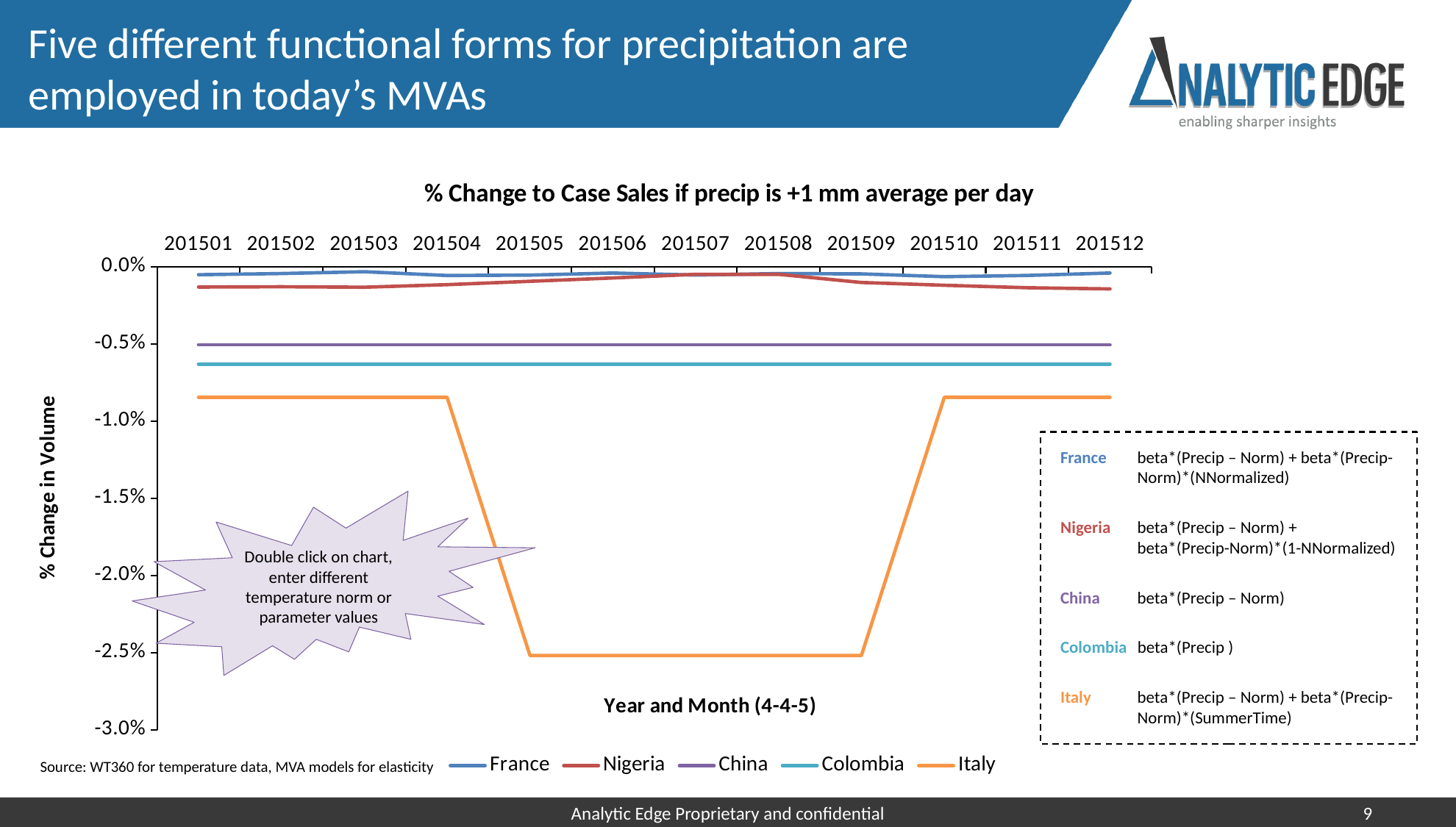

# Five different functional forms for precipitation are employed in today’s MVAs

### Chart: % Change to Case Sales if precip is +1 mm average per day

| Category | France | Nigeria | China | Colombia | Italy |
|---|---|---|---|---|---|
| 201501 | -0.0005233338957728595 | -0.0013223920882274864 | -0.005064197858875352 | -0.006333823883546197 | -0.008461947653839008 |
| 201502 | -0.00044877565990342205 | -0.0013016733379541678 | -0.005064197858875352 | -0.006333823883546197 | -0.008461947653839008 |
| 201503 | -0.00033099887483534207 | -0.0013323297008532853 | -0.005064197858875352 | -0.006333823883546197 | -0.008461947653839008 |
| 201504 | -0.0005736889829073277 | -0.0011686569811371061 | -0.005064197858875352 | -0.006333823883546197 | -0.008461947653839008 |
| 201505 | -0.000549703215277253 | -0.0009501182315212464 | -0.005064197858875352 | -0.006333823883546197 | -0.025175986052800248 |
| 201506 | -0.0004148291245540392 | -0.0007359243410741678 | -0.005064197858875352 | -0.006333823883546197 | -0.025175986052800248 |
| 201507 | -0.0005474403772955938 | -0.0004983758021335216 | -0.005064197858875352 | -0.006333823883546197 | -0.025175986052800248 |
| 201508 | -0.00044719151389849277 | -0.0005001444545419398 | -0.005064197858875352 | -0.006333823883546197 | -0.025175986052800248 |
| 201509 | -0.0004696861518727058 | -0.0010270634658084976 | -0.005064197858875352 | -0.006333823883546197 | -0.025175986052800248 |
| 201510 | -0.0006512993615560569 | -0.001206610307299738 | -0.005064197858875352 | -0.006333823883546197 | -0.008461947653839008 |
| 201511 | -0.0005705210843267583 | -0.0013670588002958617 | -0.005064197858875352 | -0.006333823883546197 | -0.008461947653839008 |
| 201512 | -0.00041549404254970224 | -0.0014417342735553174 | -0.005064197858875352 | -0.006333823883546197 | -0.008461947653839008 |
France
beta*(Precip – Norm) + beta*(Precip-Norm)*(NNormalized)
Double click on chart, enter different temperature norm or parameter values
Nigeria
beta*(Precip – Norm) +
beta*(Precip-Norm)*(1-NNormalized)
China
beta*(Precip – Norm)
Colombia
beta*(Precip )
Italy
beta*(Precip – Norm) + beta*(Precip-Norm)*(SummerTime)
Source: WT360 for temperature data, MVA models for elasticity
Analytic Edge Proprietary and confidential
9